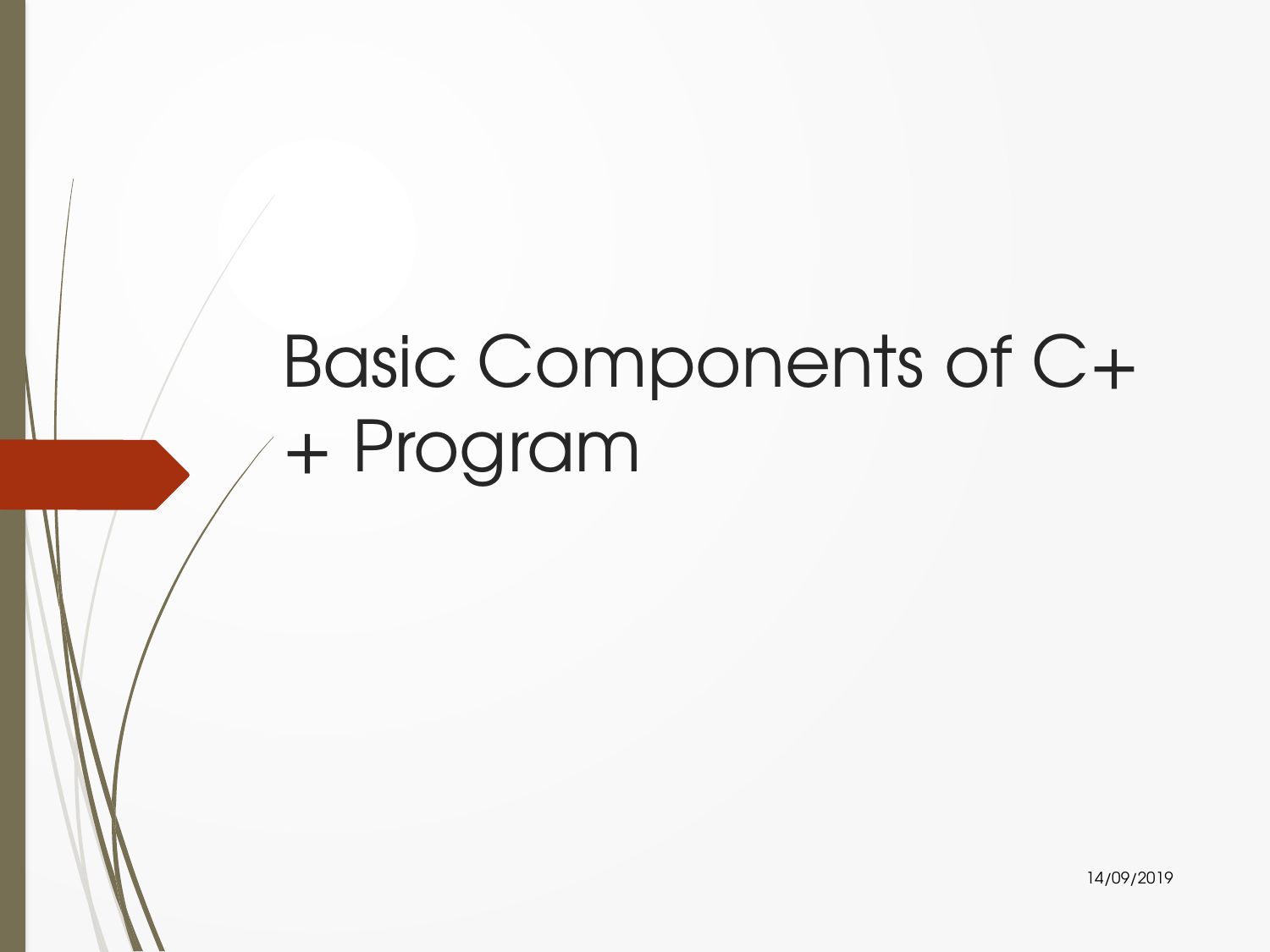

# Basic Components of C++ Program

14/09/2019